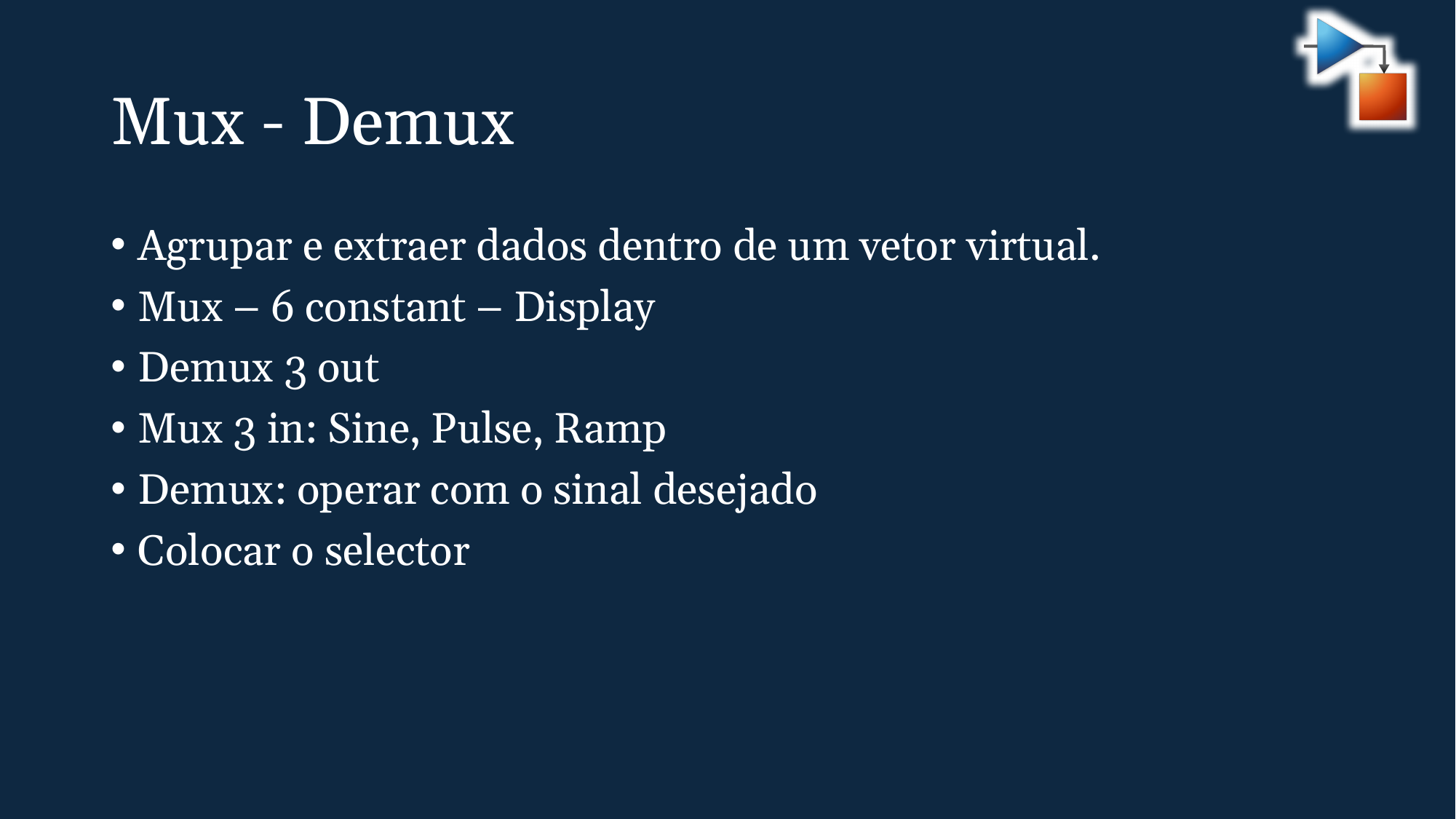

# Mux - Demux
Agrupar e extraer dados dentro de um vetor virtual.
Mux – 6 constant – Display
Demux 3 out
Mux 3 in: Sine, Pulse, Ramp
Demux: operar com o sinal desejado
Colocar o selector